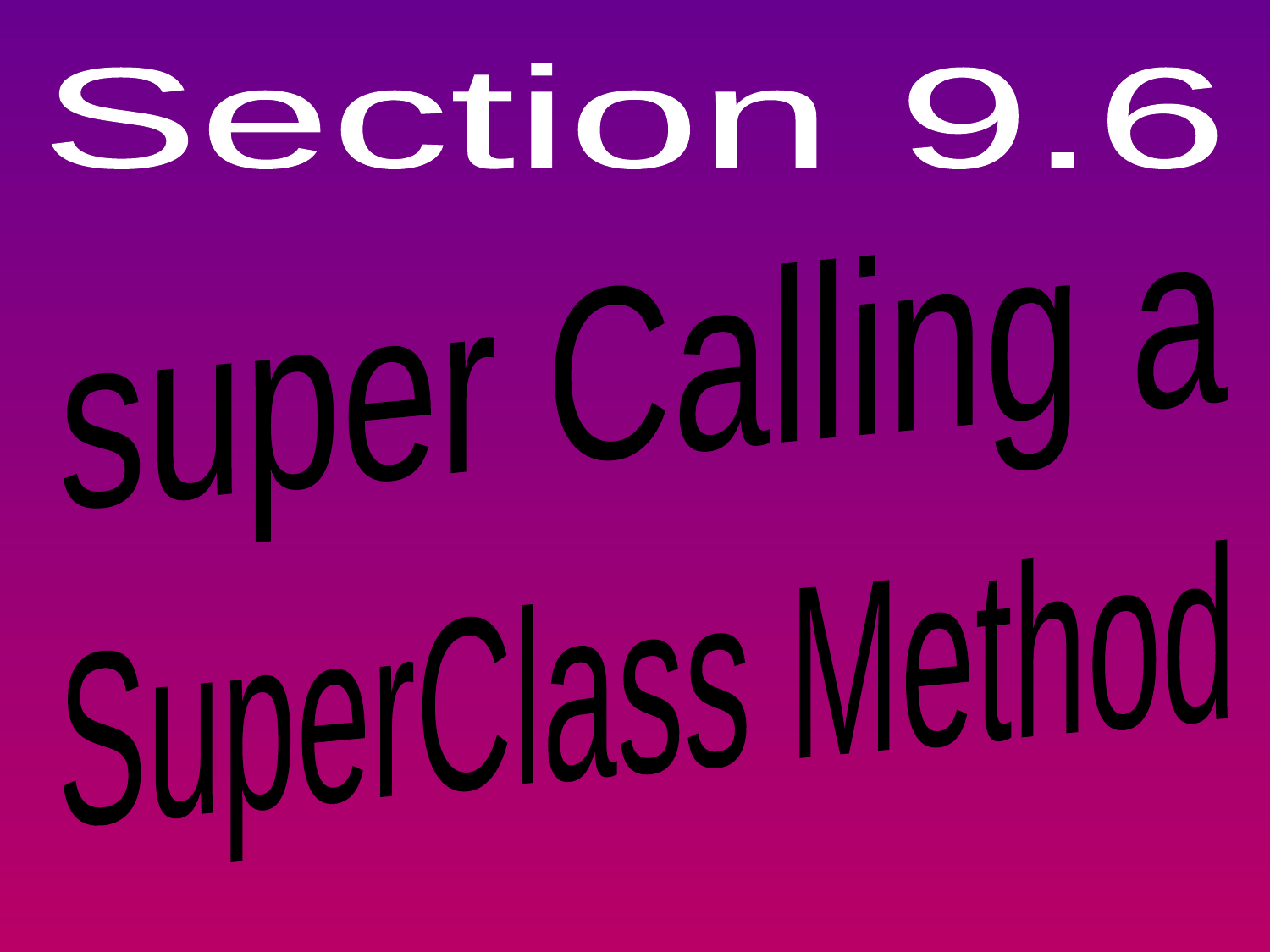

Section 9.6
super Calling a
SuperClass Method